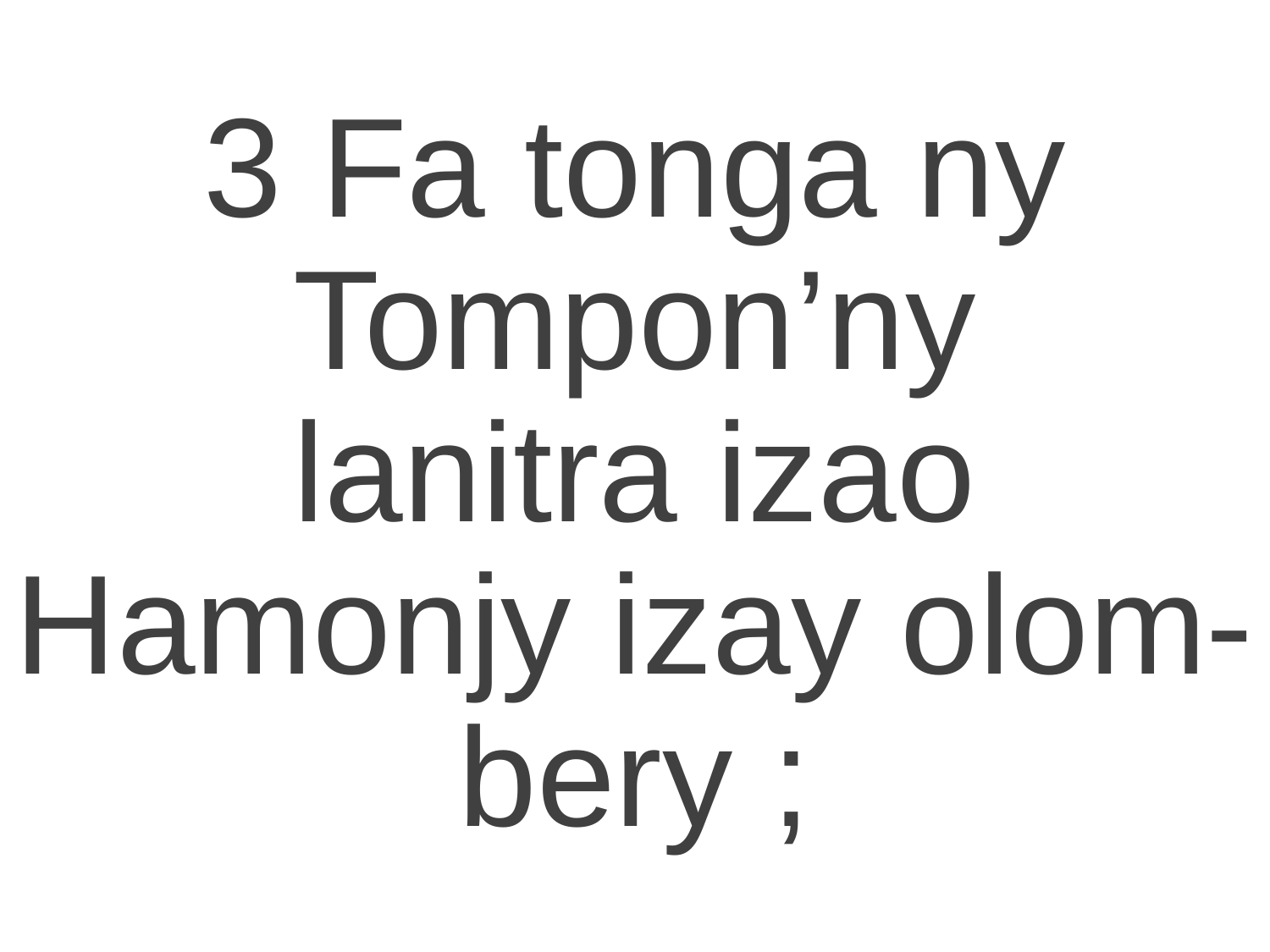

3 Fa tonga ny Tompon’ny
lanitra izao
Hamonjy izay olom-bery ;